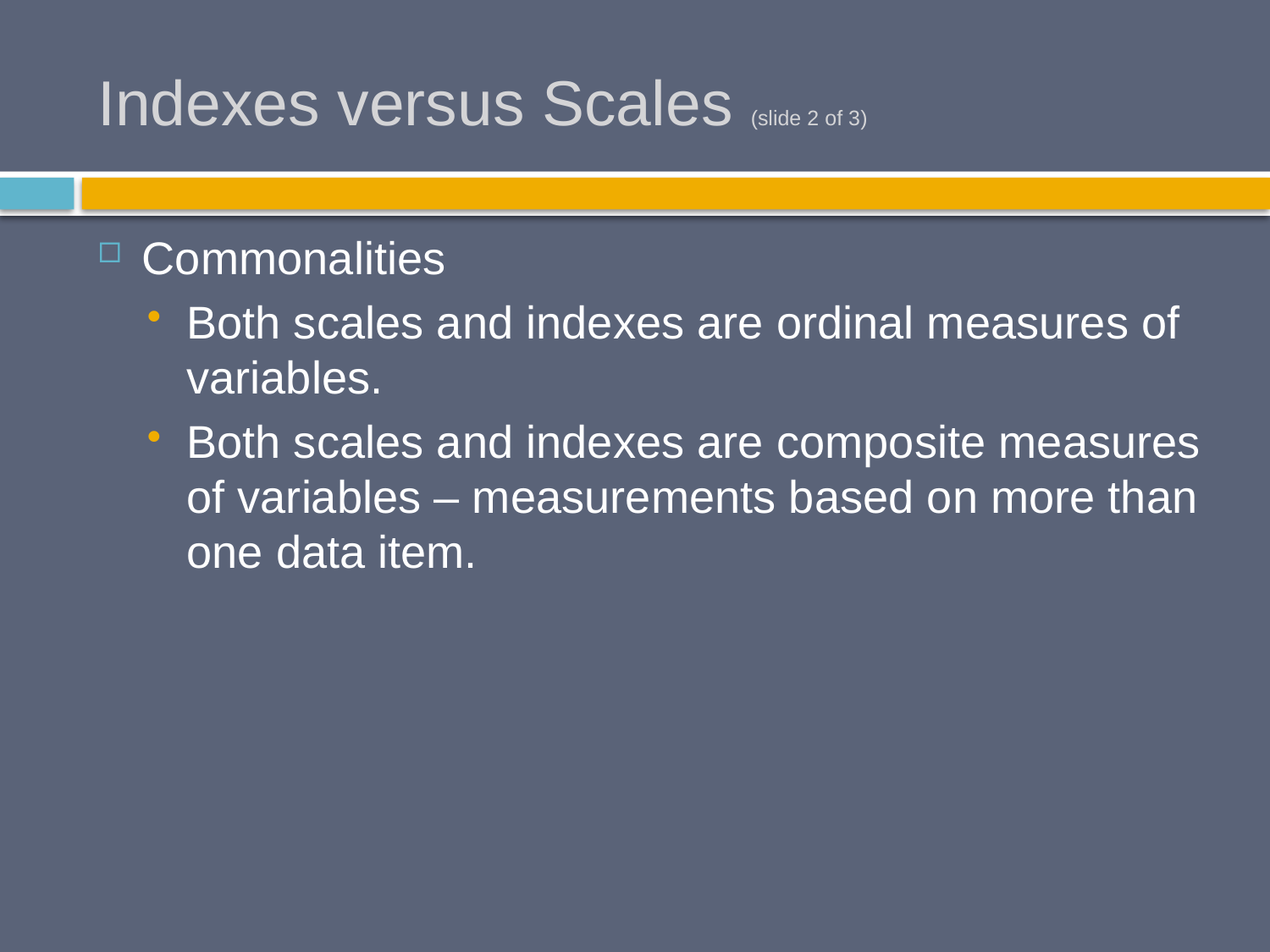

# Indexes versus Scales (slide 2 of 3)
Commonalities
Both scales and indexes are ordinal measures of variables.
Both scales and indexes are composite measures of variables – measurements based on more than one data item.